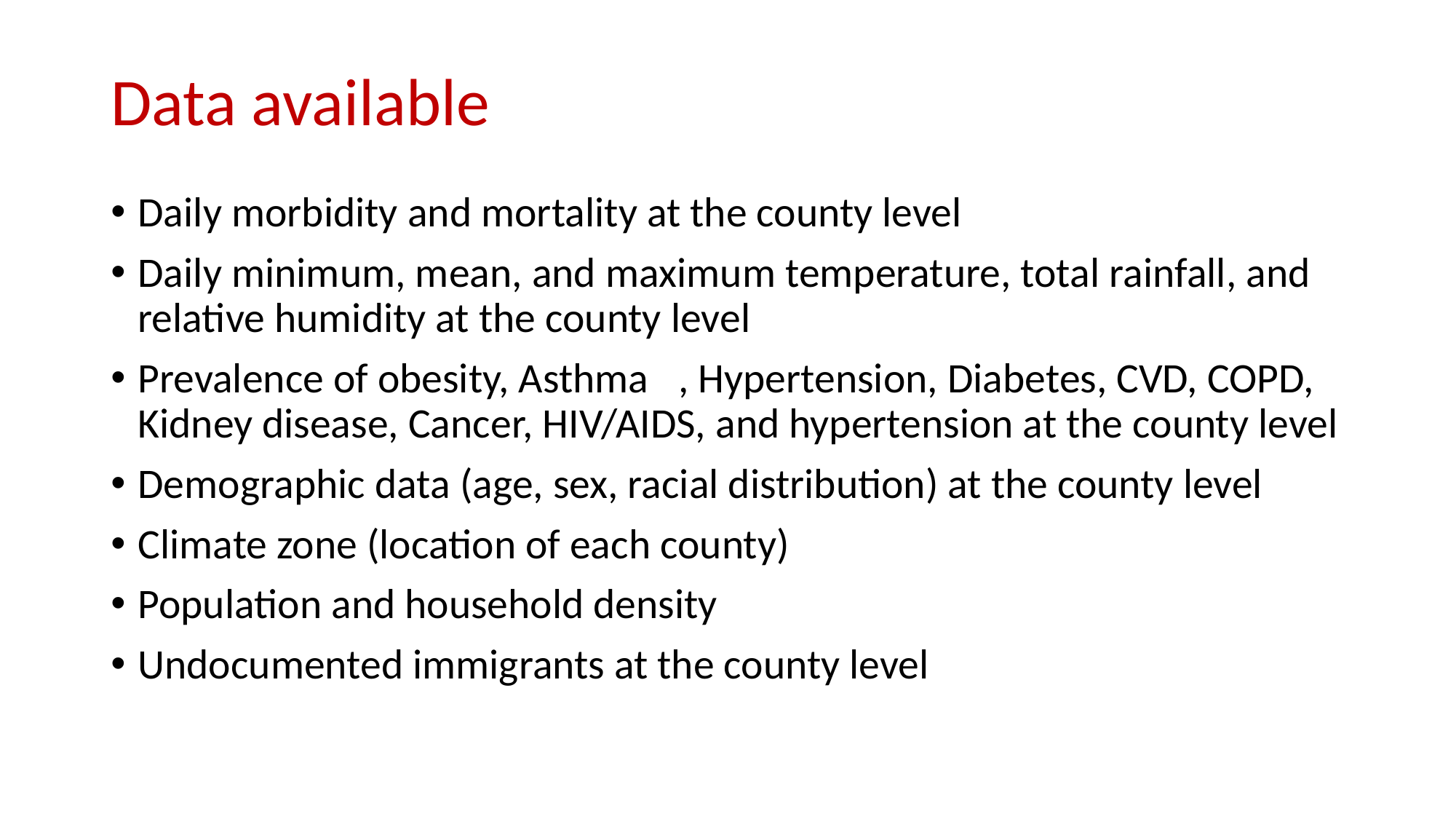

# Data available
Daily morbidity and mortality at the county level
Daily minimum, mean, and maximum temperature, total rainfall, and relative humidity at the county level
Prevalence of obesity, Asthma	, Hypertension, Diabetes, CVD, COPD, Kidney disease, Cancer, HIV/AIDS, and hypertension at the county level
Demographic data (age, sex, racial distribution) at the county level
Climate zone (location of each county)
Population and household density
Undocumented immigrants at the county level